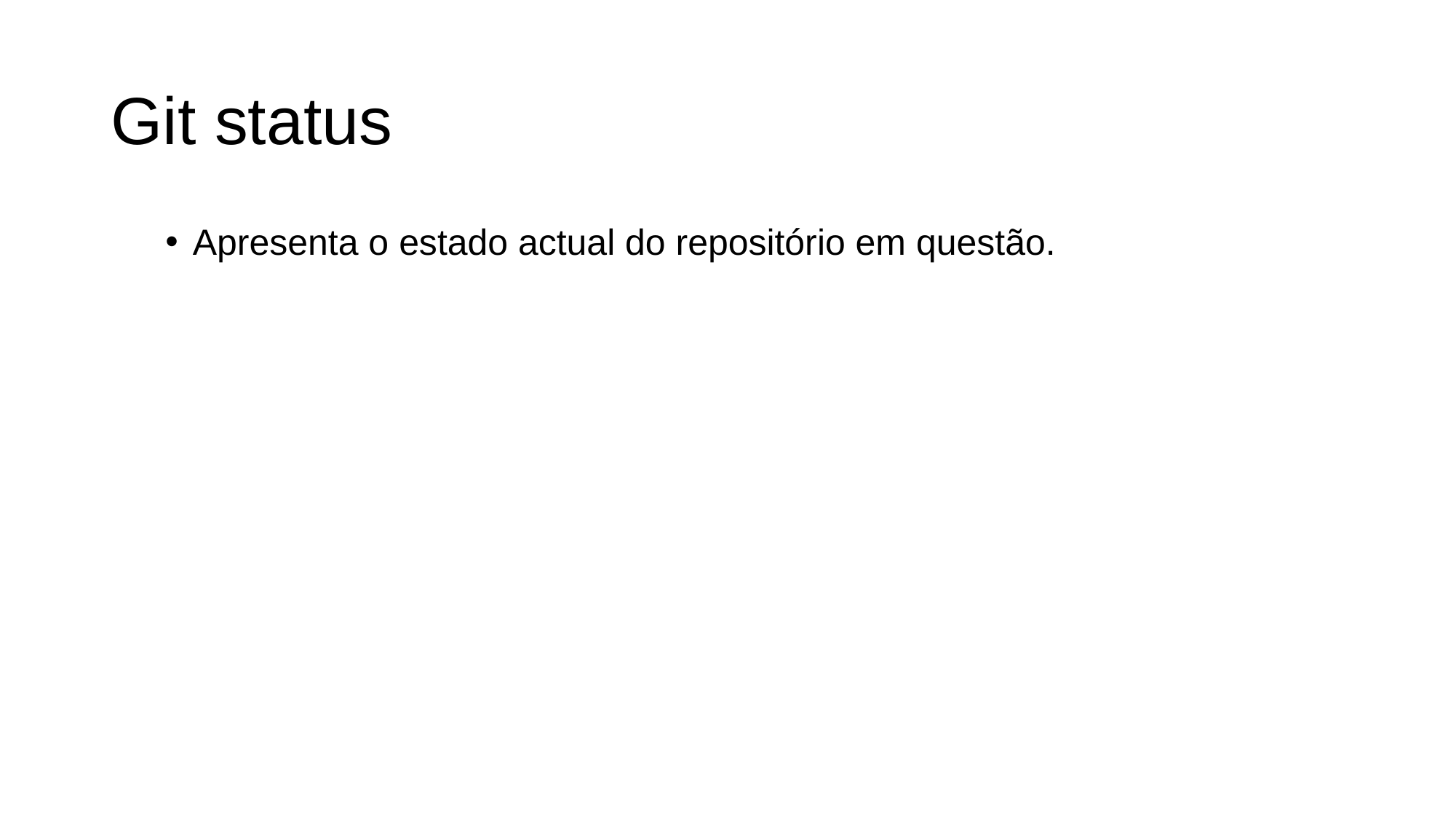

# Git status
Apresenta o estado actual do repositório em questão.